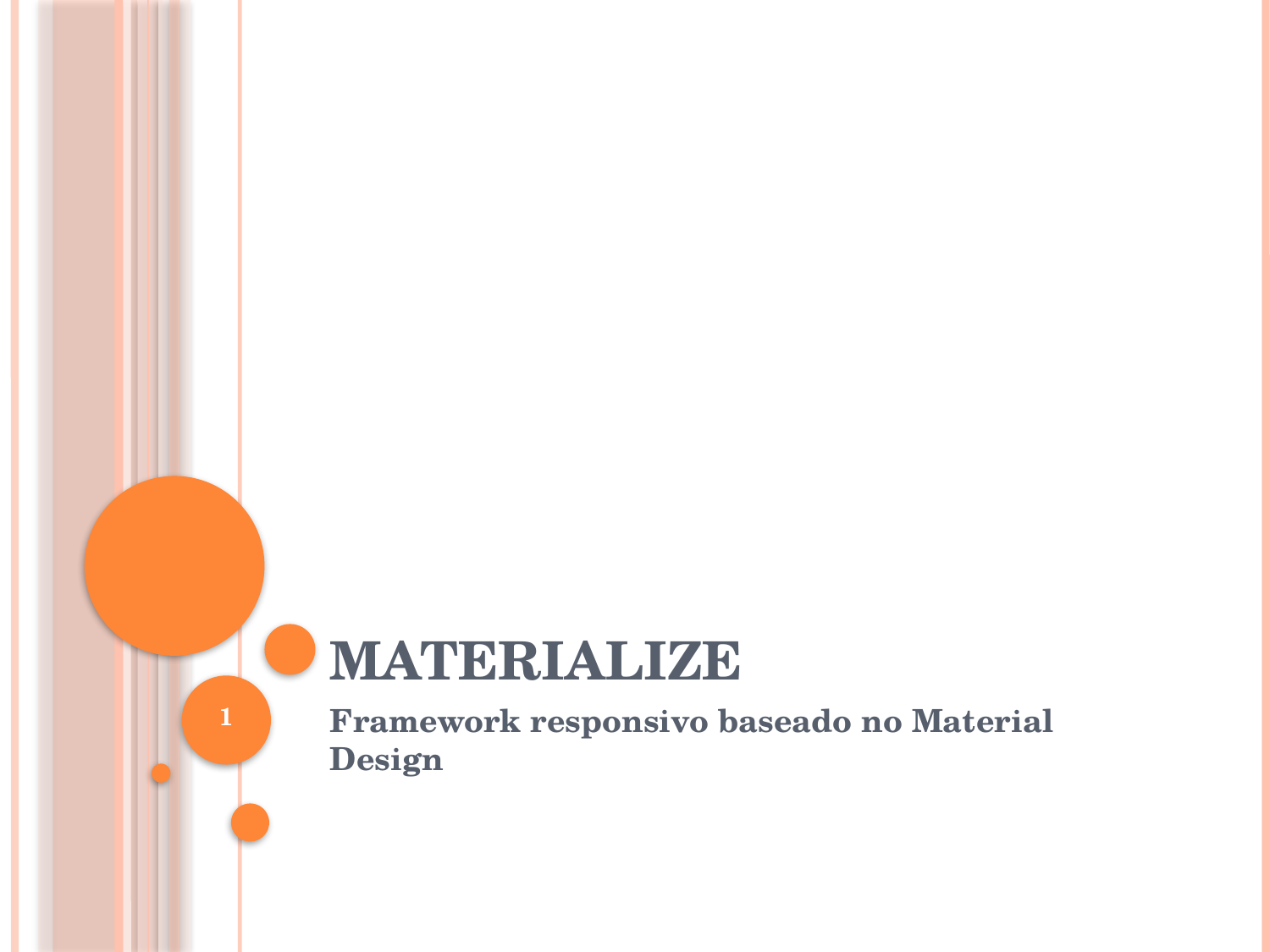

# Materialize
1
Framework responsivo baseado no Material Design